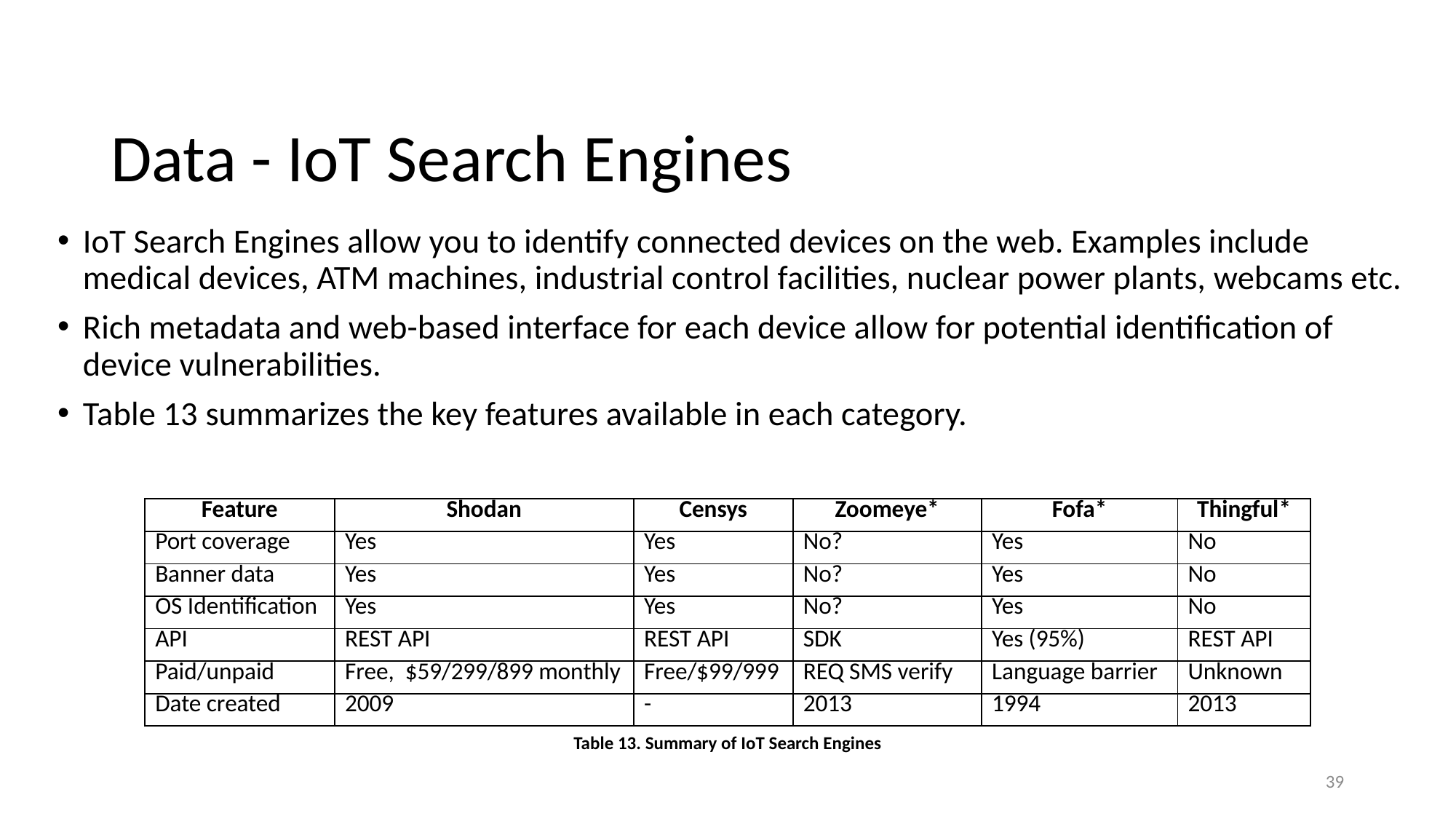

Data - IoT Search Engines
IoT Search Engines allow you to identify connected devices on the web. Examples include medical devices, ATM machines, industrial control facilities, nuclear power plants, webcams etc.
Rich metadata and web-based interface for each device allow for potential identification of device vulnerabilities.
Table 13 summarizes the key features available in each category.
| Feature | Shodan | Censys | Zoomeye\* | Fofa\* | Thingful\* |
| --- | --- | --- | --- | --- | --- |
| Port coverage | Yes | Yes | No? | Yes | No |
| Banner data | Yes | Yes | No? | Yes | No |
| OS Identification | Yes | Yes | No? | Yes | No |
| API | REST API | REST API | SDK | Yes (95%) | REST API |
| Paid/unpaid | Free, $59/299/899 monthly | Free/$99/999 | REQ SMS verify | Language barrier | Unknown |
| Date created | 2009 | - | 2013 | 1994 | 2013 |
Table 13. Summary of IoT Search Engines
39